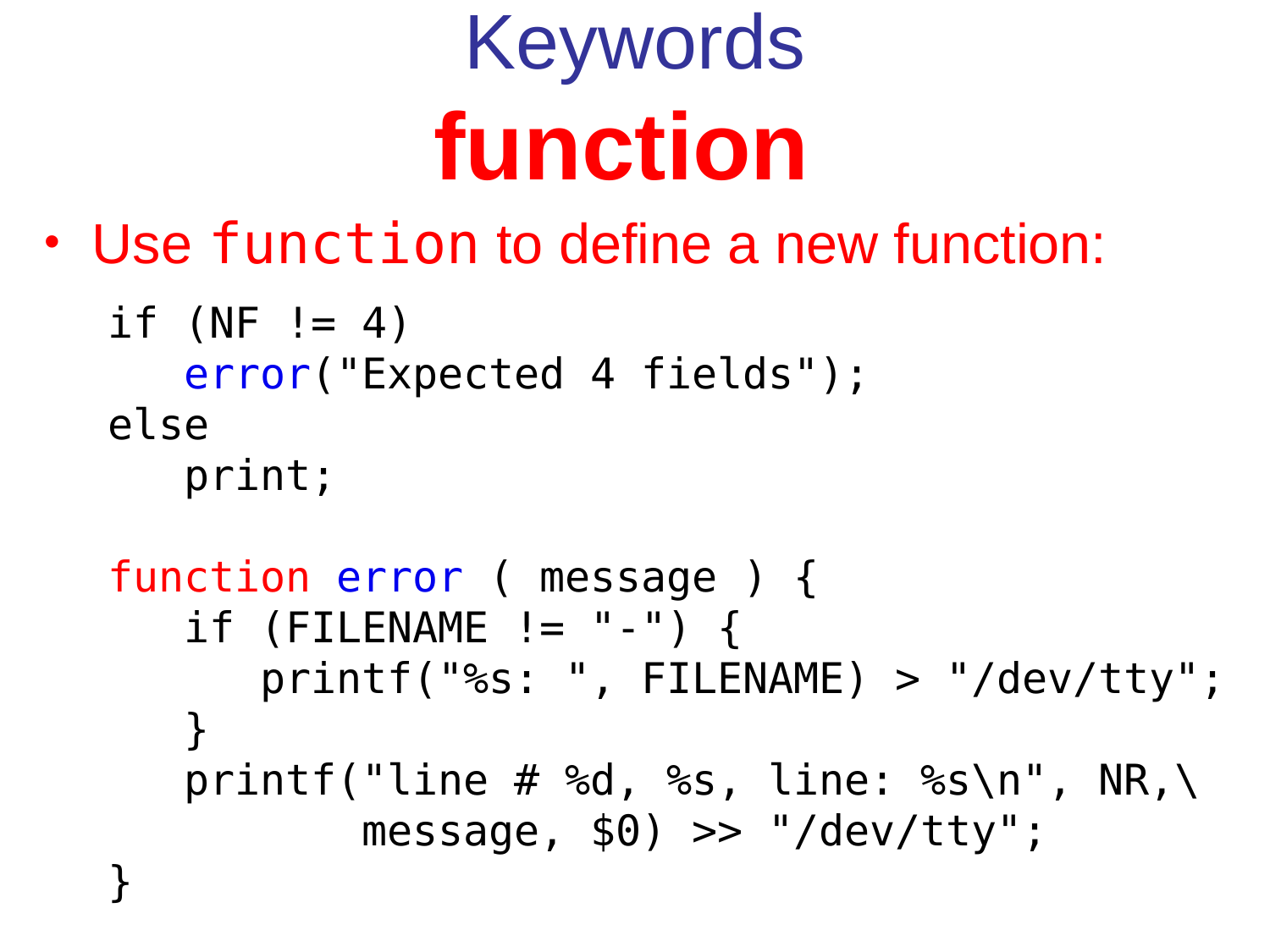

Keywords
function
Use function to define a new function:
if (NF != 4)
   error("Expected 4 fields");
else
   print;

function error ( message ) {
   if (FILENAME != "-") {
      printf("%s: ", FILENAME) > "/dev/tty";
   }
   printf("line # %d, %s, line: %s\n", NR,\
          message, $0) >> "/dev/tty";
}